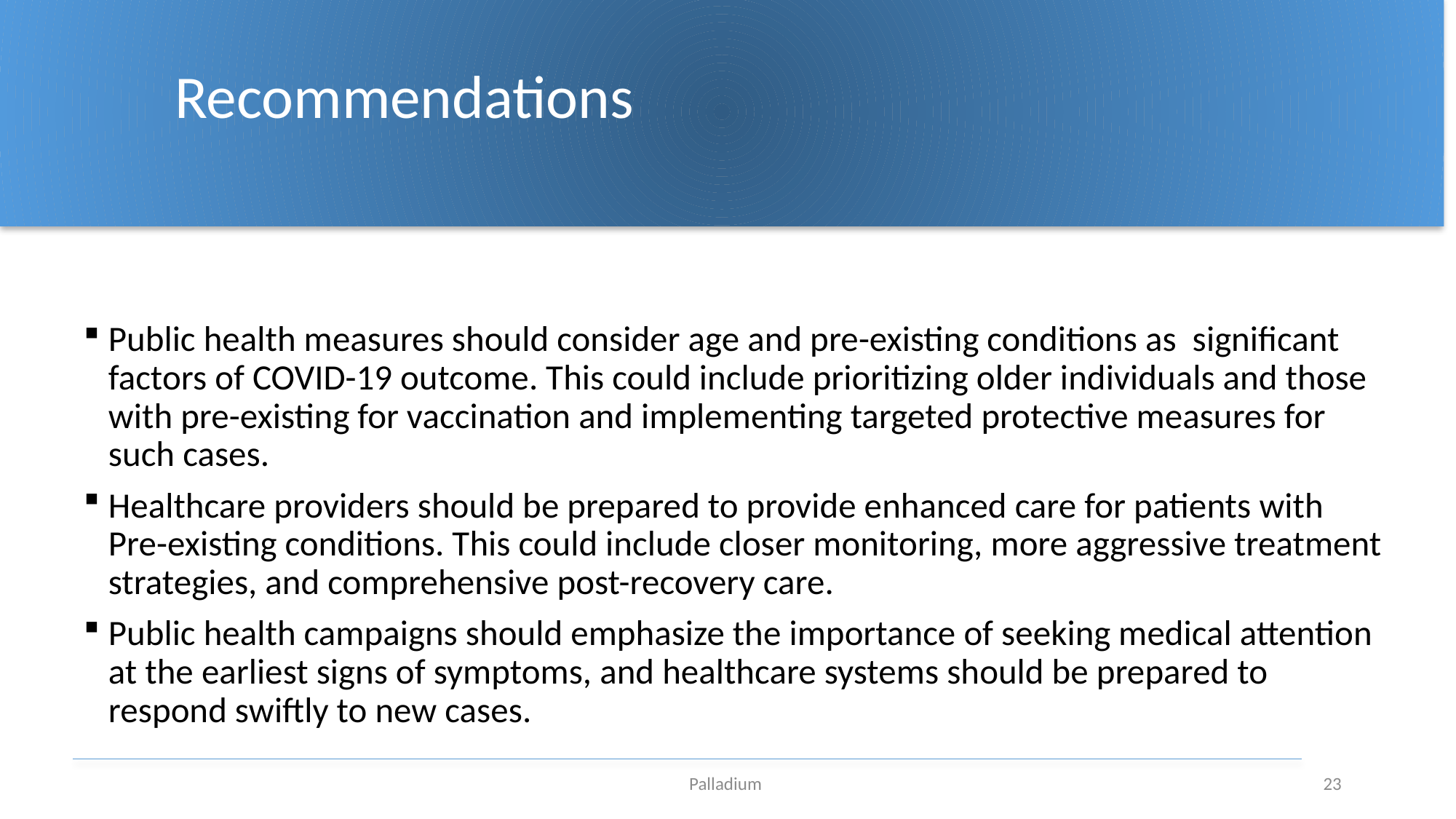

# Recommendations

Public health measures should consider age and pre-existing conditions as  significant factors of COVID-19 outcome. This could include prioritizing older individuals and those with pre-existing for vaccination and implementing targeted protective measures for such cases.
Healthcare providers should be prepared to provide enhanced care for patients with Pre-existing conditions. This could include closer monitoring, more aggressive treatment strategies, and comprehensive post-recovery care.
Public health campaigns should emphasize the importance of seeking medical attention at the earliest signs of symptoms, and healthcare systems should be prepared to respond swiftly to new cases.

Palladium
23